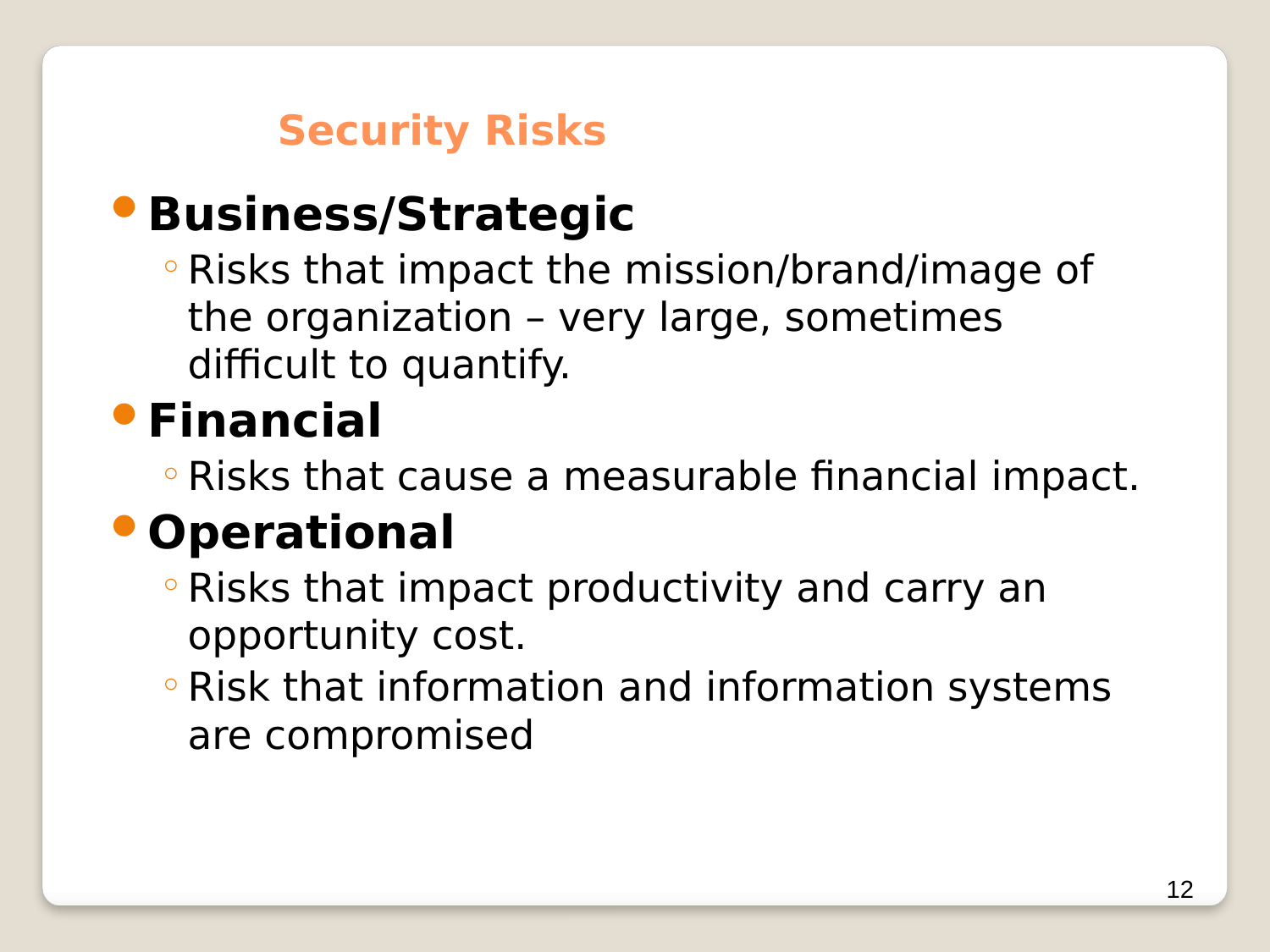

Security Risks
Business/Strategic
Risks that impact the mission/brand/image of the organization – very large, sometimes difficult to quantify.
Financial
Risks that cause a measurable financial impact.
Operational
Risks that impact productivity and carry an opportunity cost.
Risk that information and information systems are compromised
12